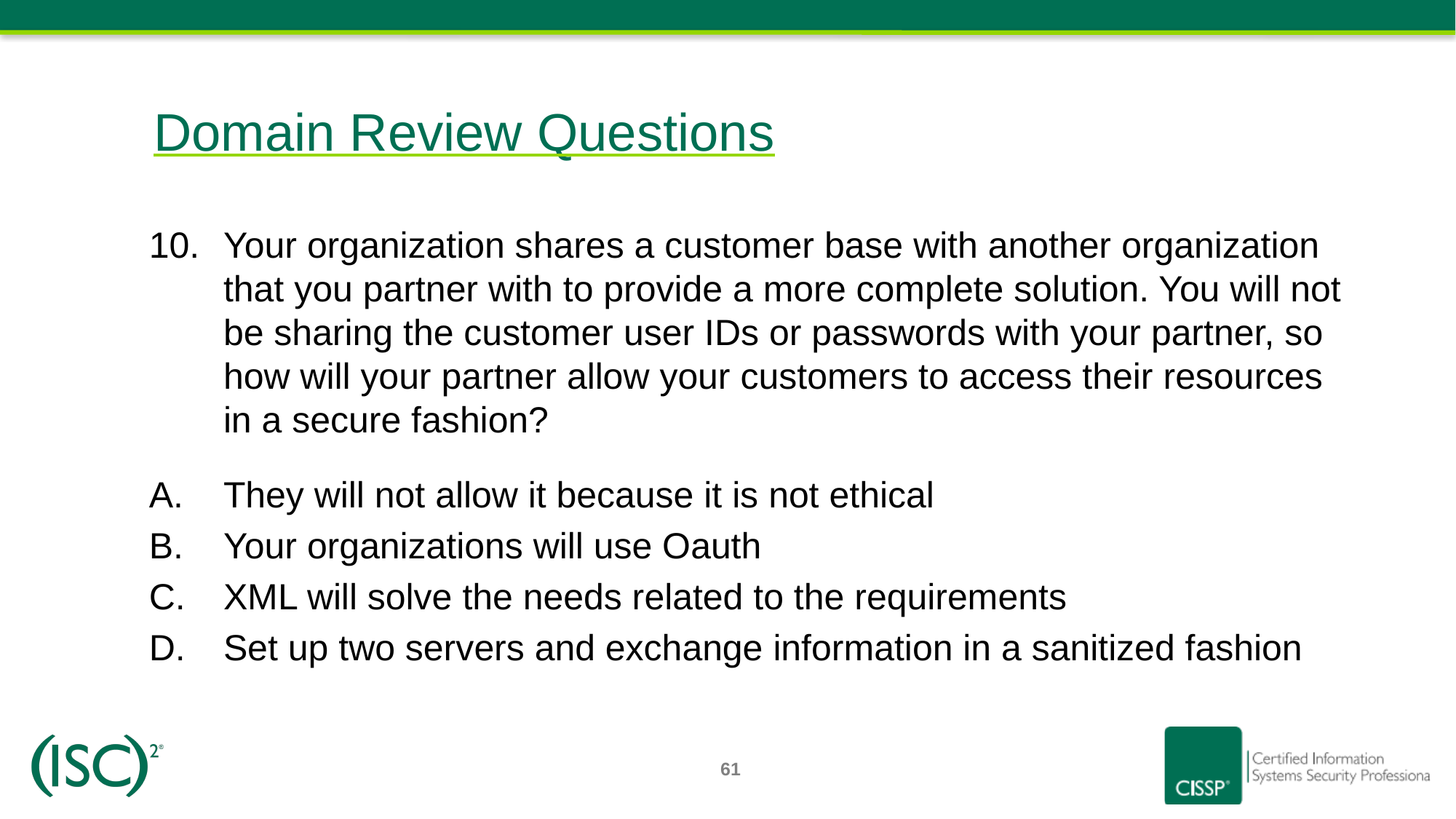

# Domain Review Questions
Your organization shares a customer base with another organization that you partner with to provide a more complete solution. You will not be sharing the customer user IDs or passwords with your partner, so how will your partner allow your customers to access their resources in a secure fashion?
They will not allow it because it is not ethical
Your organizations will use Oauth
XML will solve the needs related to the requirements
Set up two servers and exchange information in a sanitized fashion